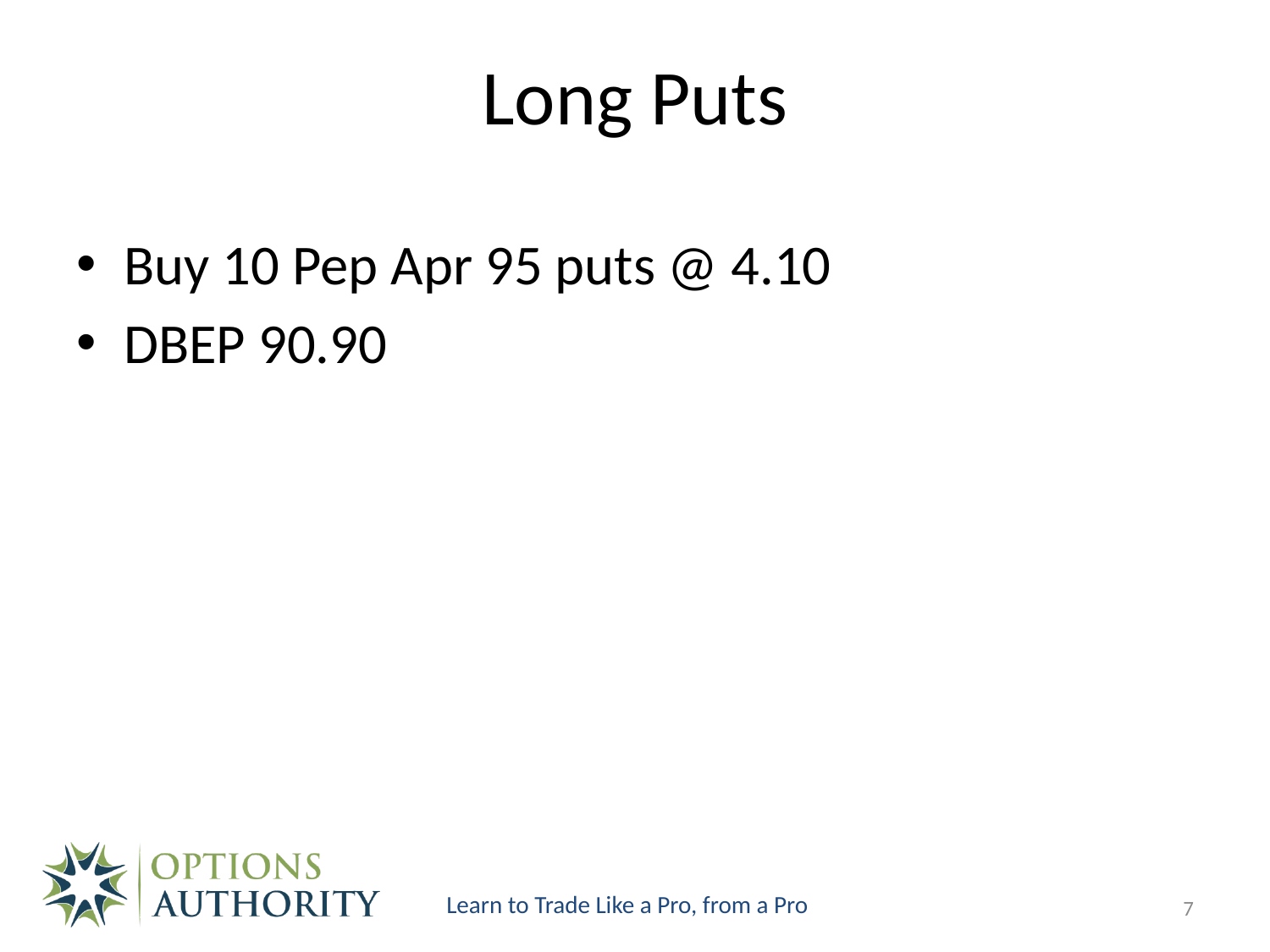

# Long Puts
Buy 10 Pep Apr 95 puts @ 4.10
DBEP 90.90
7